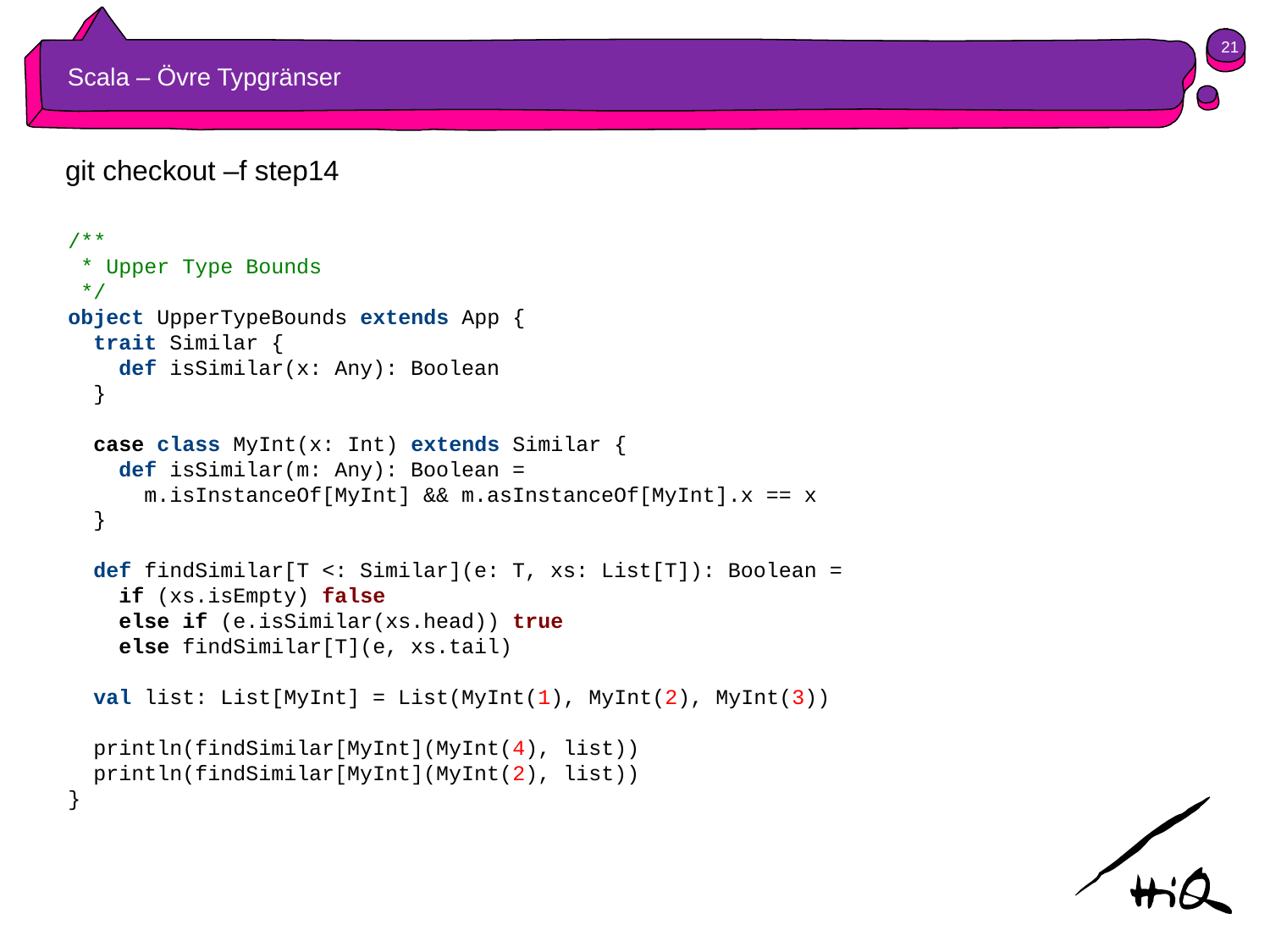

21
# Scala – Övre Typgränser
git checkout –f step14

/**
 * Upper Type Bounds
 */
object UpperTypeBounds extends App {
  trait Similar {
    def isSimilar(x: Any): Boolean
  }

  case class MyInt(x: Int) extends Similar {
    def isSimilar(m: Any): Boolean =
      m.isInstanceOf[MyInt] && m.asInstanceOf[MyInt].x == x
  }

  def findSimilar[T <: Similar](e: T, xs: List[T]): Boolean =
    if (xs.isEmpty) false
    else if (e.isSimilar(xs.head)) true
    else findSimilar[T](e, xs.tail)

  val list: List[MyInt] = List(MyInt(1), MyInt(2), MyInt(3))

  println(findSimilar[MyInt](MyInt(4), list))
  println(findSimilar[MyInt](MyInt(2), list))
}